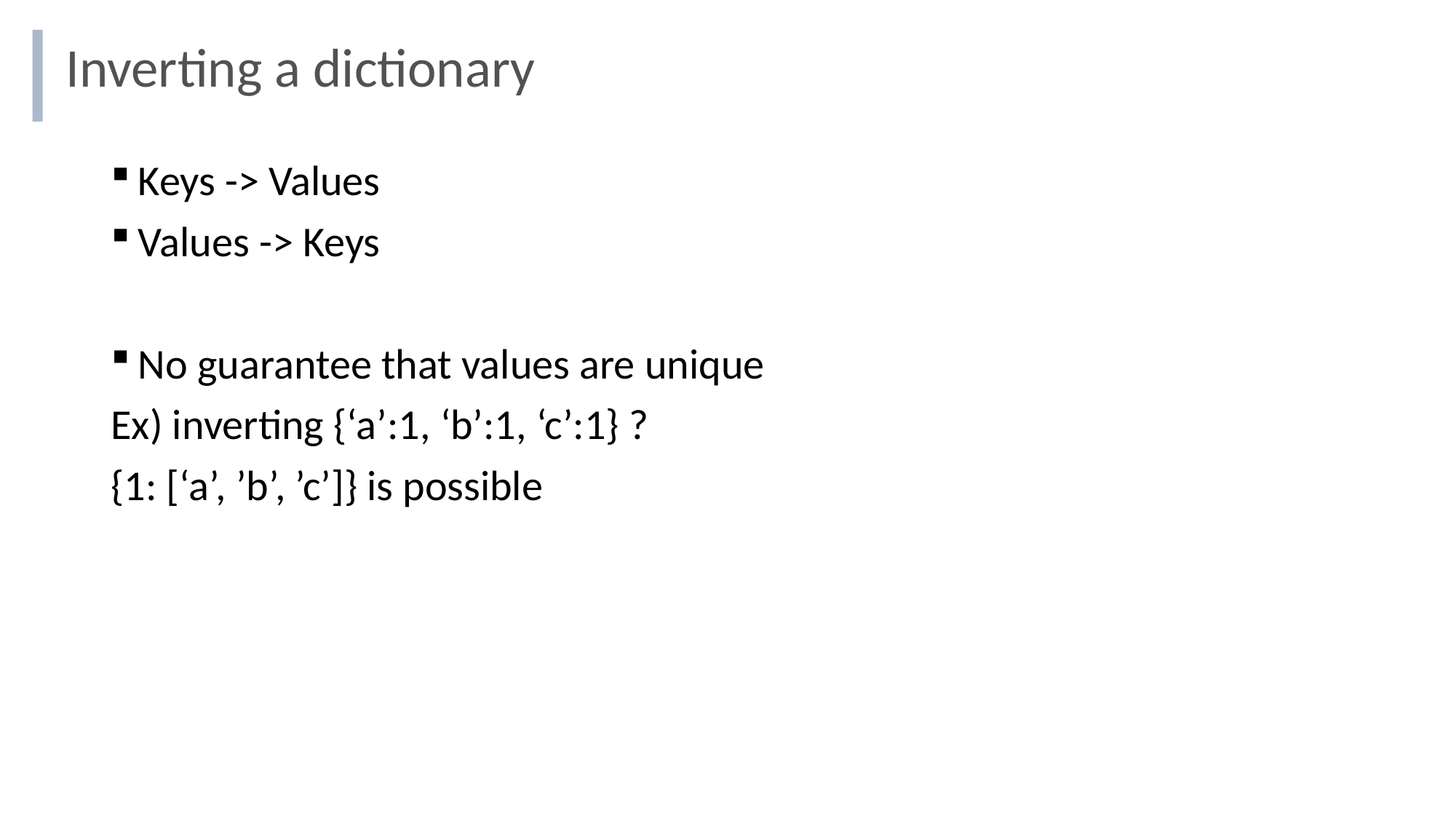

# Inverting a dictionary
Keys -> Values
Values -> Keys

No guarantee that values are unique
Ex) inverting {‘a’:1, ‘b’:1, ‘c’:1} ?
{1: [‘a’, ’b’, ’c’]} is possible